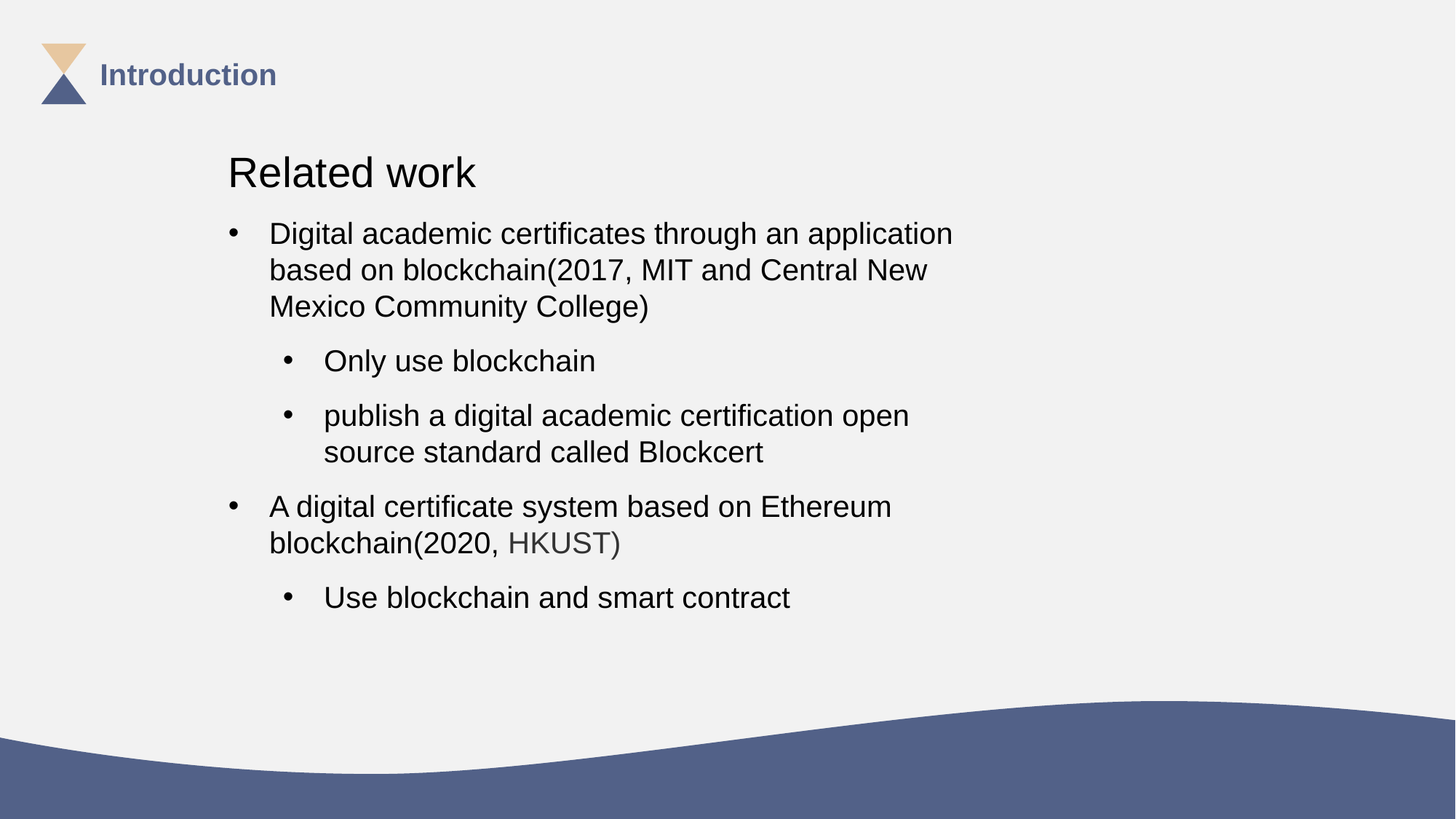

Introduction
Related work
Digital academic certificates through an application based on blockchain(2017, MIT and Central New Mexico Community College)
Only use blockchain
publish a digital academic certification open source standard called Blockcert
A digital certificate system based on Ethereum blockchain(2020, HKUST)
Use blockchain and smart contract